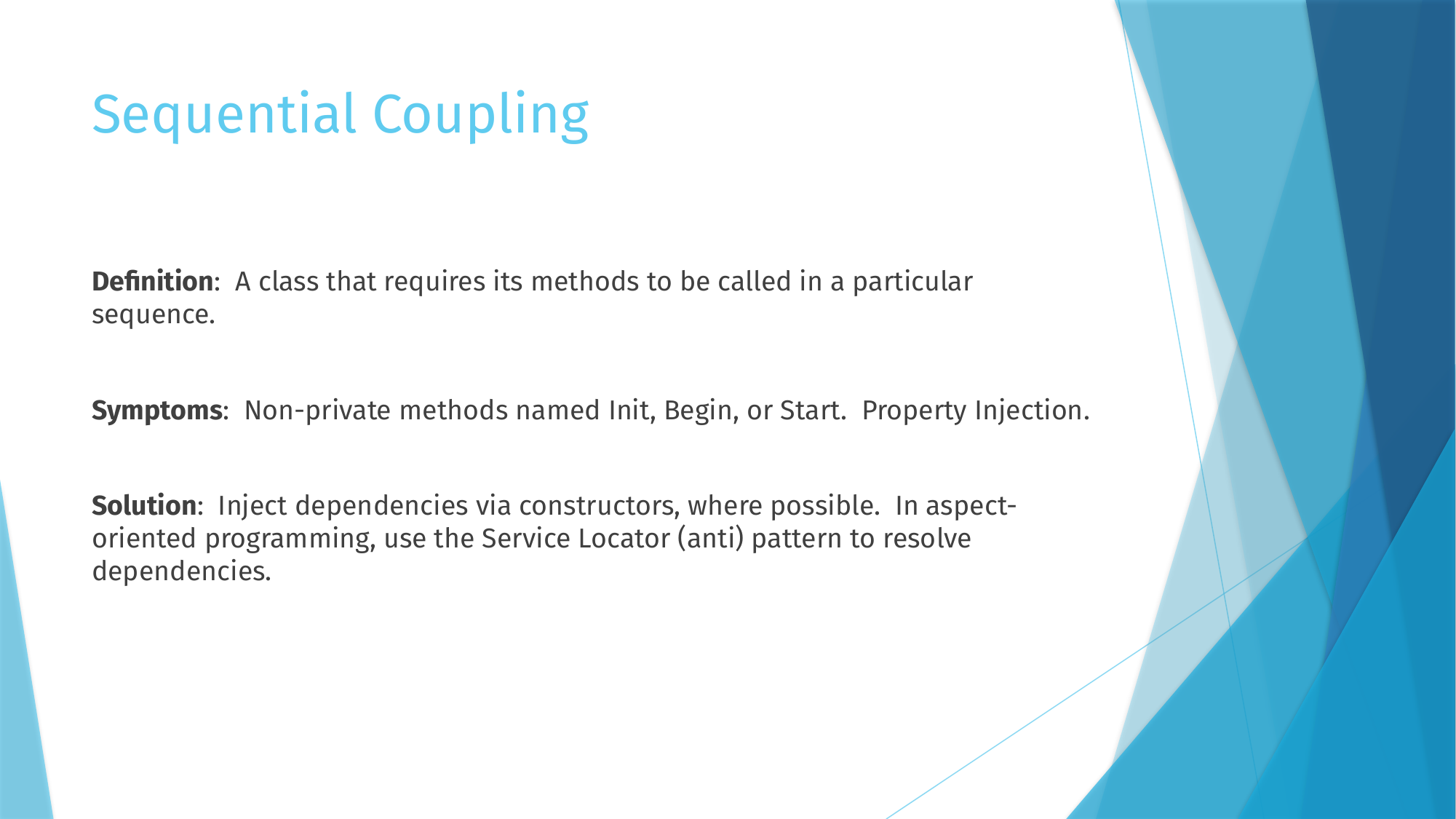

# Sequential Coupling
Definition:  A class that requires its methods to be called in a particular sequence.

Symptoms:  Non-private methods named Init, Begin, or Start.  Property Injection.

Solution:  Inject dependencies via constructors, where possible.  In aspect-oriented programming, use the Service Locator (anti) pattern to resolve dependencies.